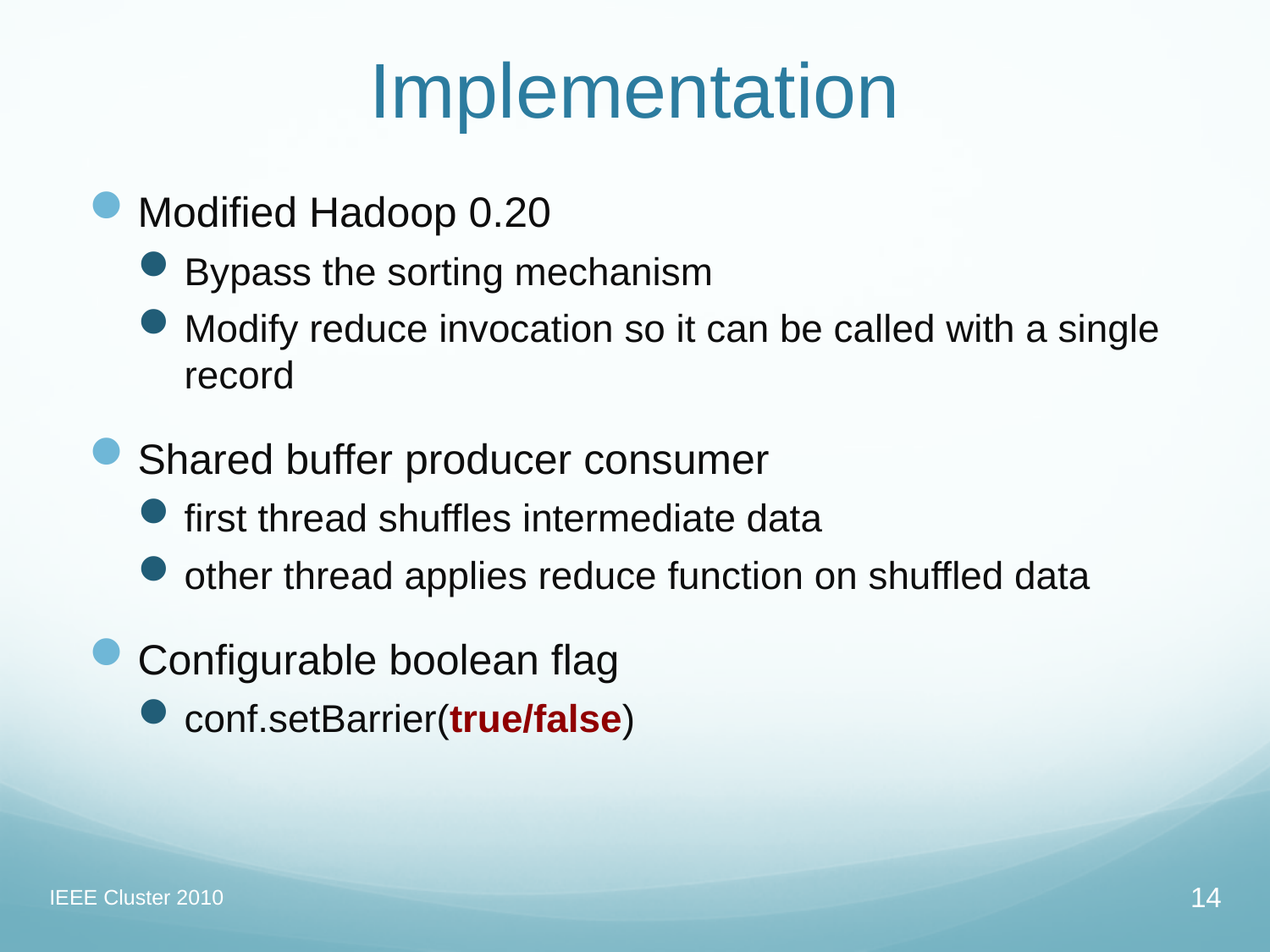

# Implementation
Modified Hadoop 0.20
Bypass the sorting mechanism
Modify reduce invocation so it can be called with a single record
Shared buffer producer consumer
first thread shuffles intermediate data
other thread applies reduce function on shuffled data
Configurable boolean flag
conf.setBarrier(true/false)
IEEE Cluster 2010
14